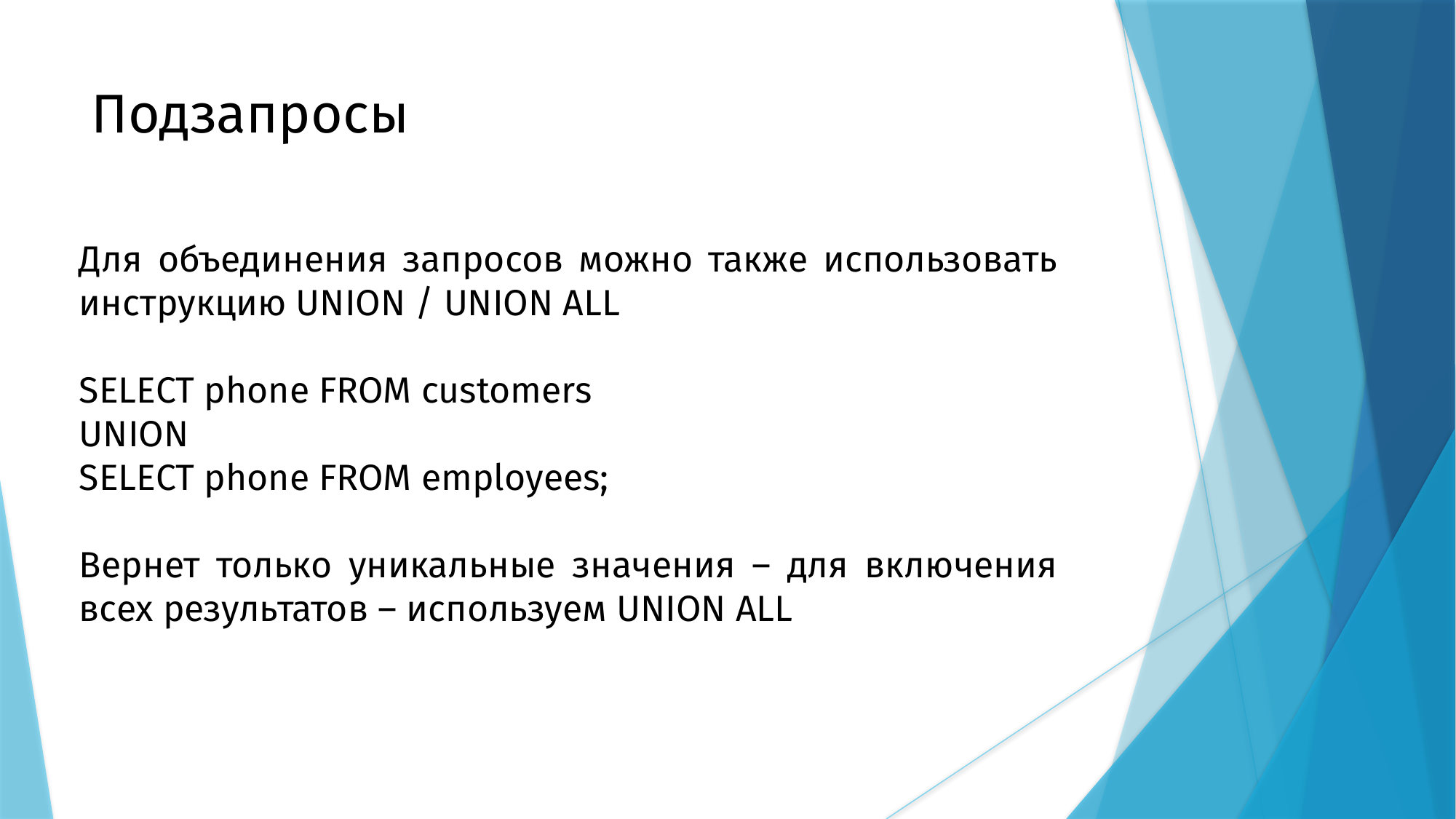

Подзапросы
Для объединения запросов можно также использовать инструкцию UNION / UNION ALL

SELECT phone FROM customers
UNION
SELECT phone FROM employees;

Вернет только уникальные значения – для включения всех результатов – используем UNION ALL